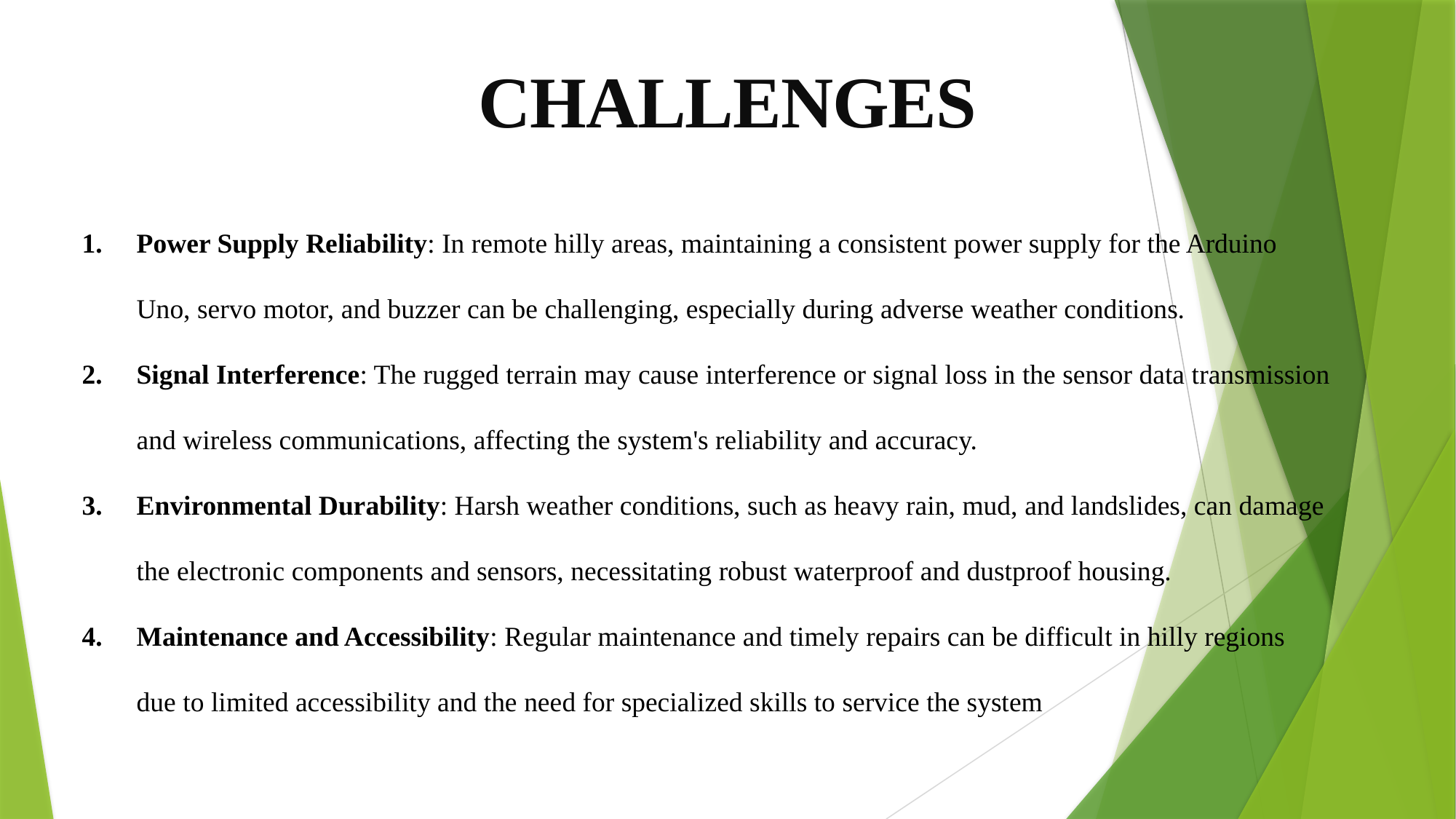

CHALLENGES

Power Supply Reliability: In remote hilly areas, maintaining a consistent power supply for the Arduino Uno, servo motor, and buzzer can be challenging, especially during adverse weather conditions.
Signal Interference: The rugged terrain may cause interference or signal loss in the sensor data transmission and wireless communications, affecting the system's reliability and accuracy.
Environmental Durability: Harsh weather conditions, such as heavy rain, mud, and landslides, can damage the electronic components and sensors, necessitating robust waterproof and dustproof housing.
Maintenance and Accessibility: Regular maintenance and timely repairs can be difficult in hilly regions due to limited accessibility and the need for specialized skills to service the system